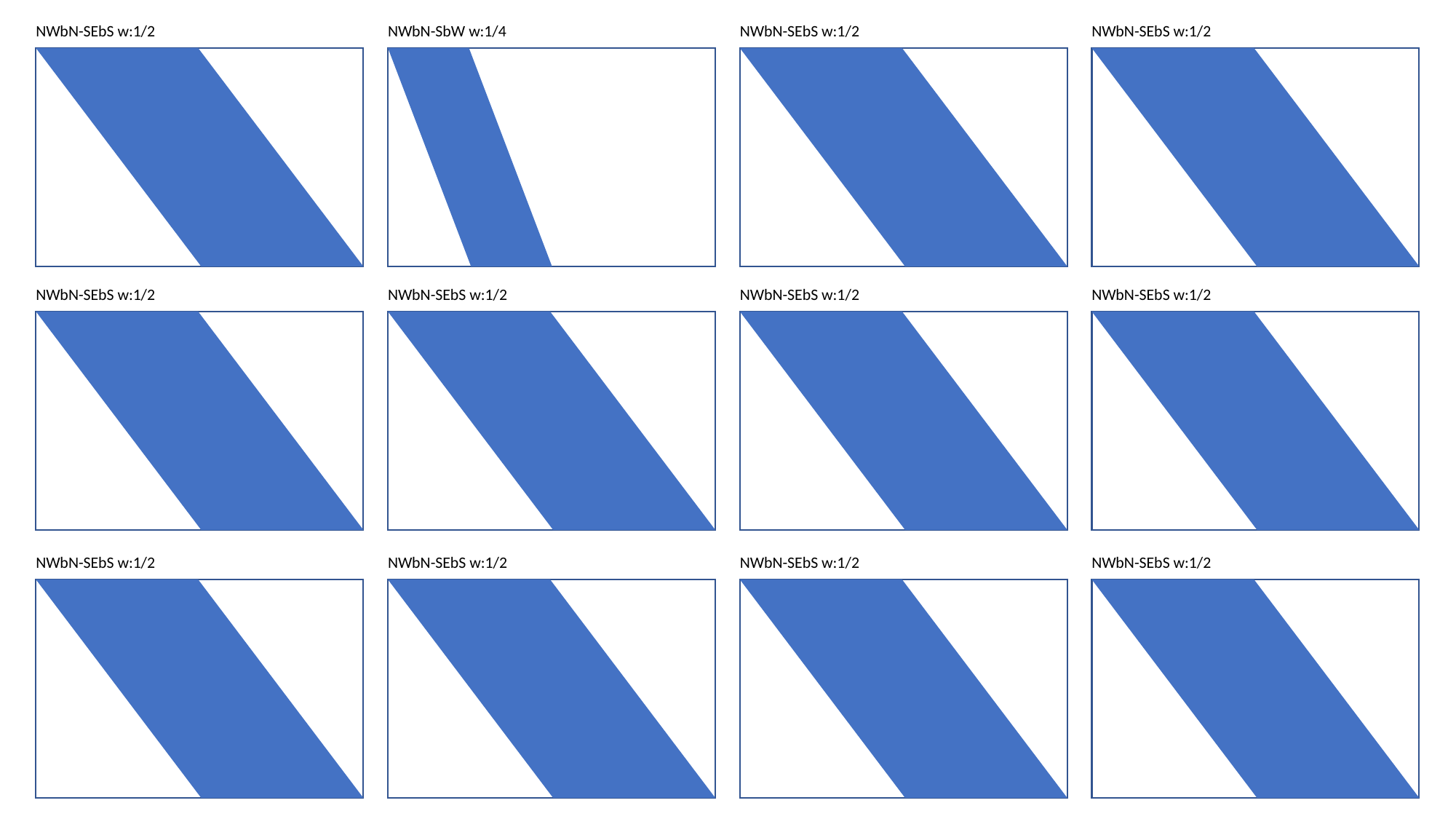

NWbN-SEbS w:1/2

NWbN-SbW w:1/4
NWbN-SEbS w:1/2

NWbN-SEbS w:1/2

NWbN-SEbS w:1/2

NWbN-SEbS w:1/2

NWbN-SEbS w:1/2

NWbN-SEbS w:1/2

NWbN-SEbS w:1/2

NWbN-SEbS w:1/2

NWbN-SEbS w:1/2

NWbN-SEbS w:1/2